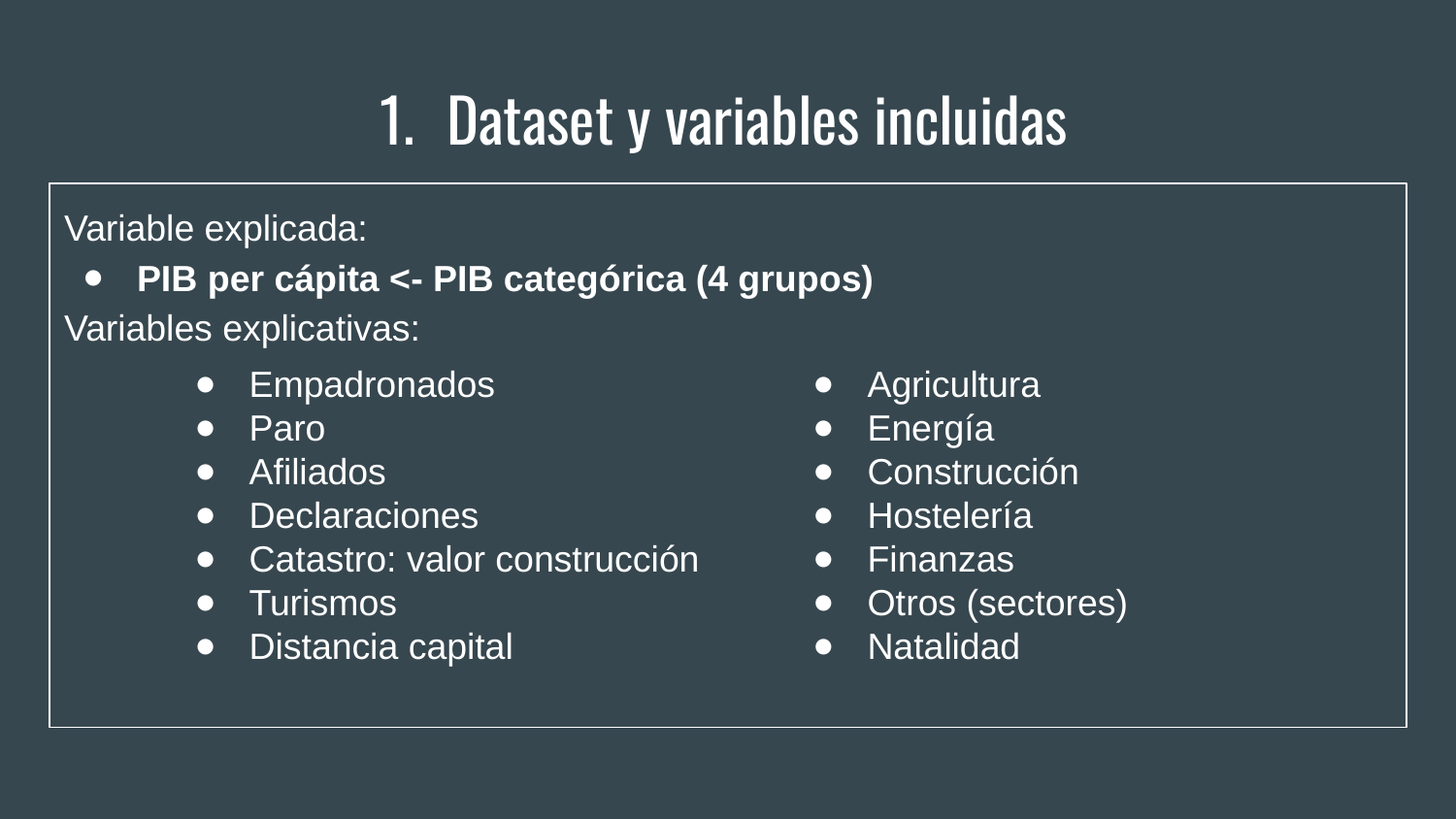

# Dataset y variables incluidas
Variable explicada:
PIB per cápita <- PIB categórica (4 grupos)
Variables explicativas:

Empadronados
Paro
Afiliados
Declaraciones
Catastro: valor construcción
Turismos
Distancia capital
Agricultura
Energía
Construcción
Hostelería
Finanzas
Otros (sectores)
Natalidad